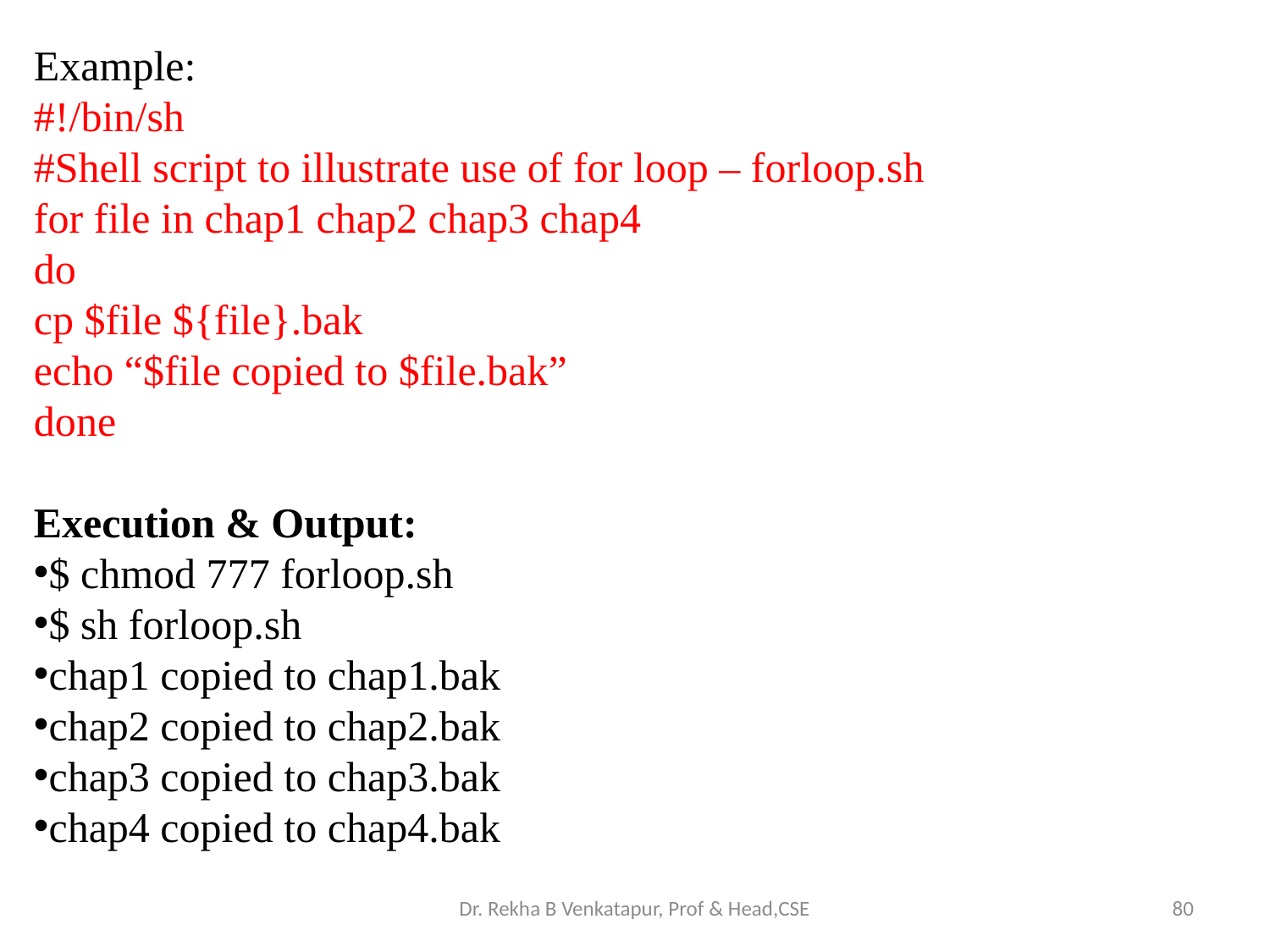

Example:
#!/bin/sh
#Shell script to illustrate use of for loop – forloop.sh
for file in chap1 chap2 chap3 chap4
do
cp $file ${file}.bak
echo “$file copied to $file.bak”
done

Execution & Output:
$ chmod 777 forloop.sh
$ sh forloop.sh
chap1 copied to chap1.bak
chap2 copied to chap2.bak
chap3 copied to chap3.bak
chap4 copied to chap4.bak

Dr. Rekha B Venkatapur, Prof & Head,CSE
80